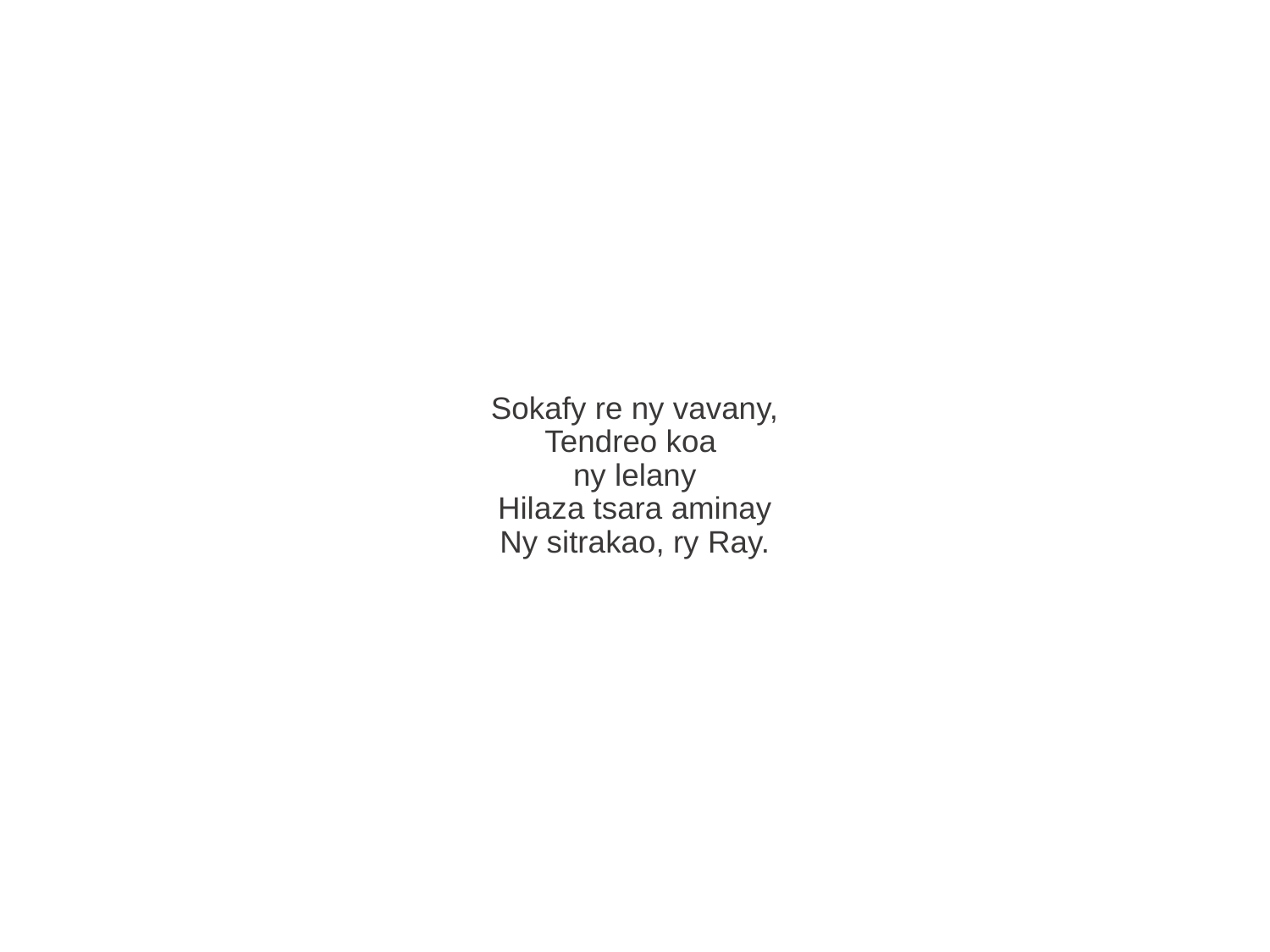

Sokafy re ny vavany,
Tendreo koa
ny lelany
Hilaza tsara aminay
Ny sitrakao, ry Ray.